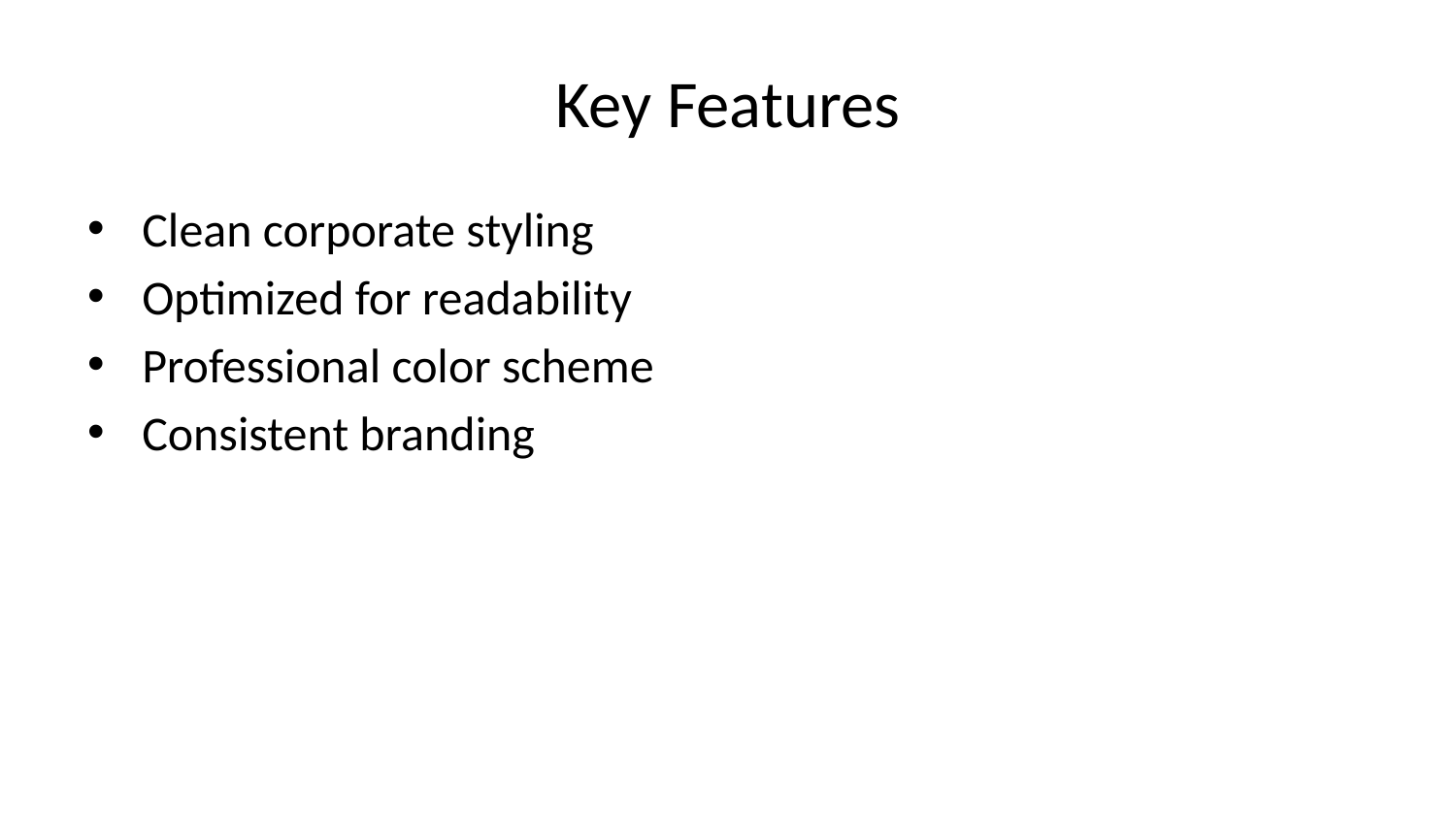

# Key Features
Clean corporate styling
Optimized for readability
Professional color scheme
Consistent branding